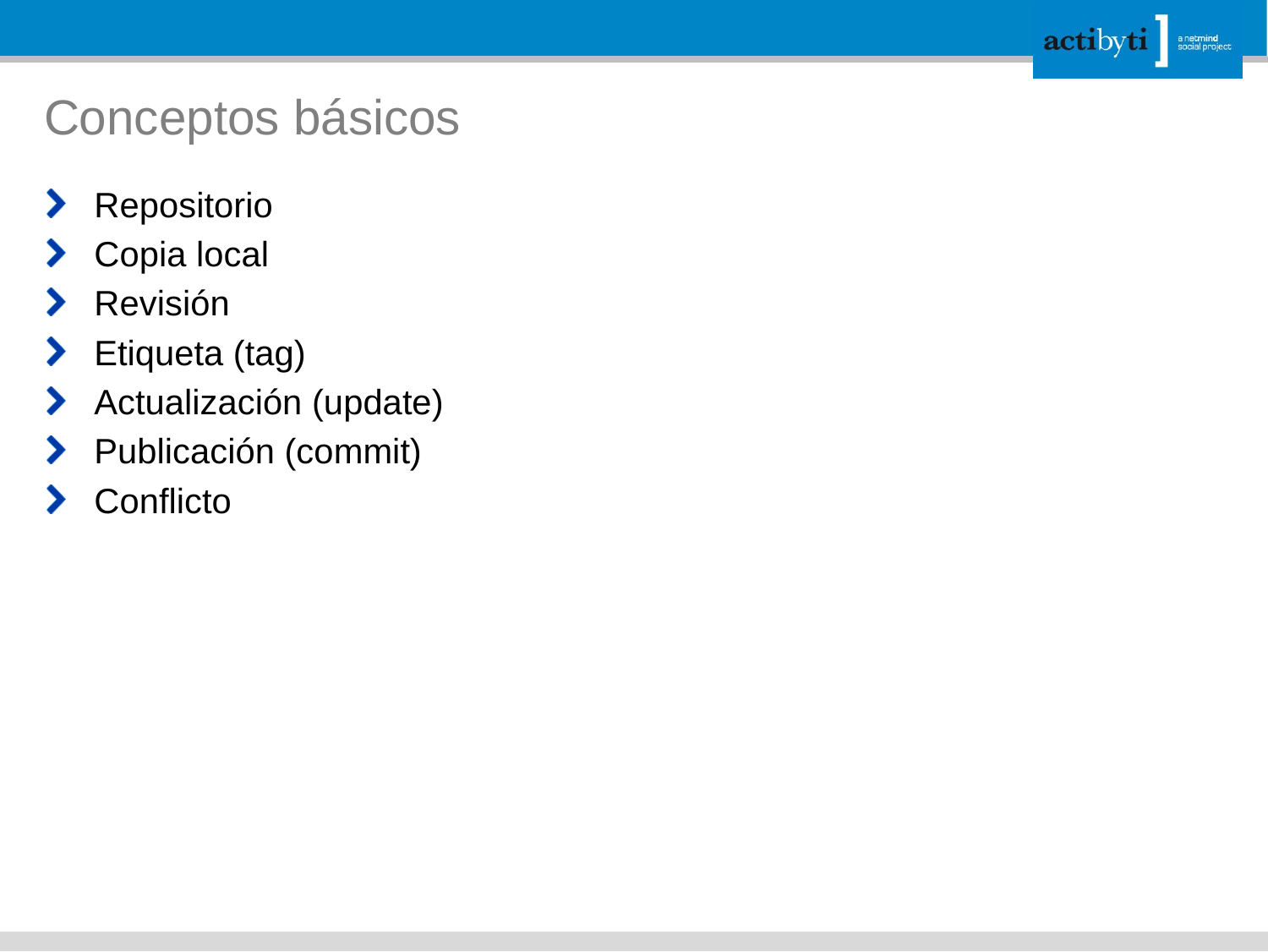

# Conceptos básicos
Repositorio
Copia local
Revisión
Etiqueta (tag)
Actualización (update)
Publicación (commit)
Conflicto